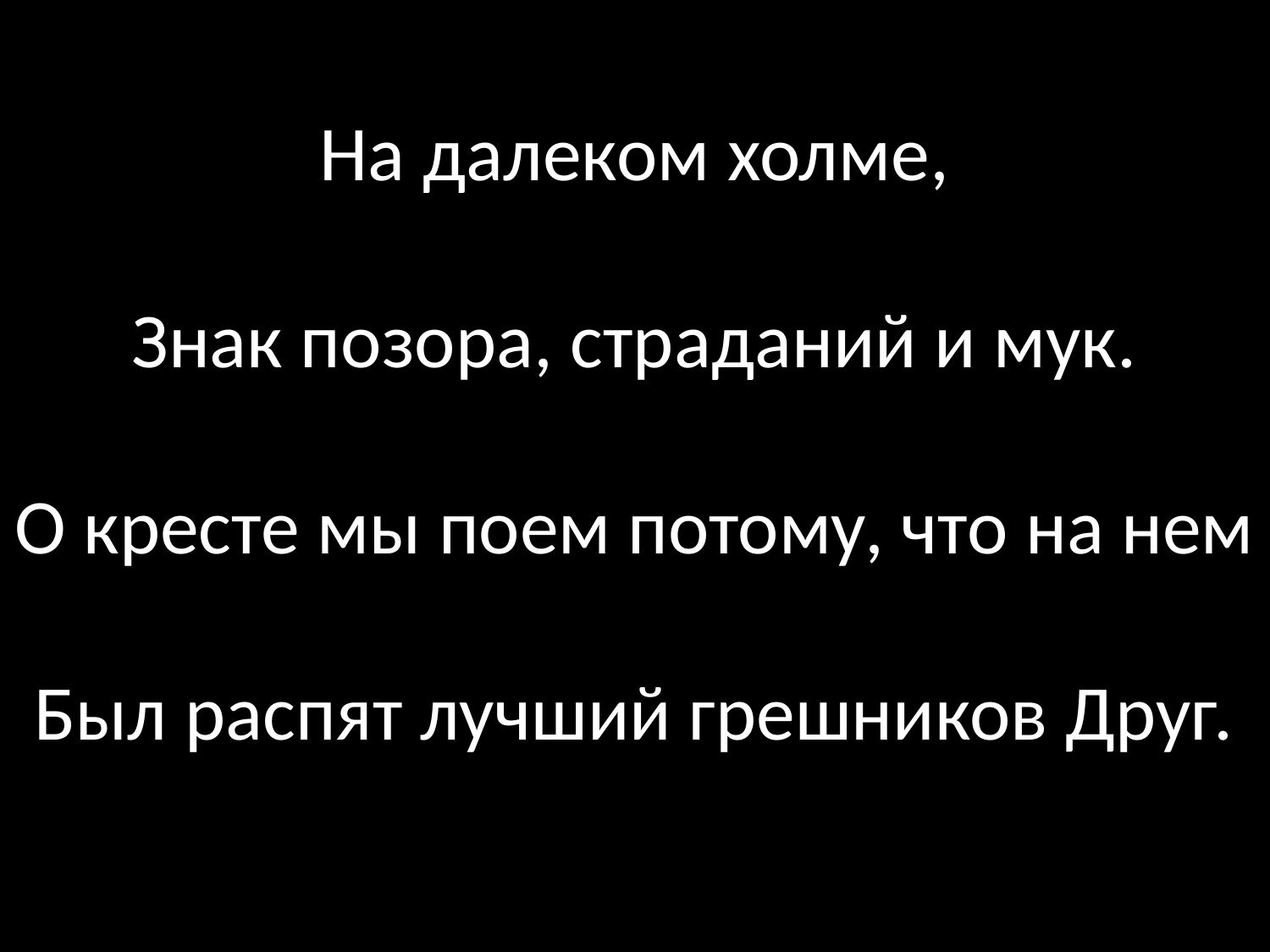

# На далеком холме, Знак позора, страданий и мук. О кресте мы поем потому, что на нем Был распят лучший грешников Друг.